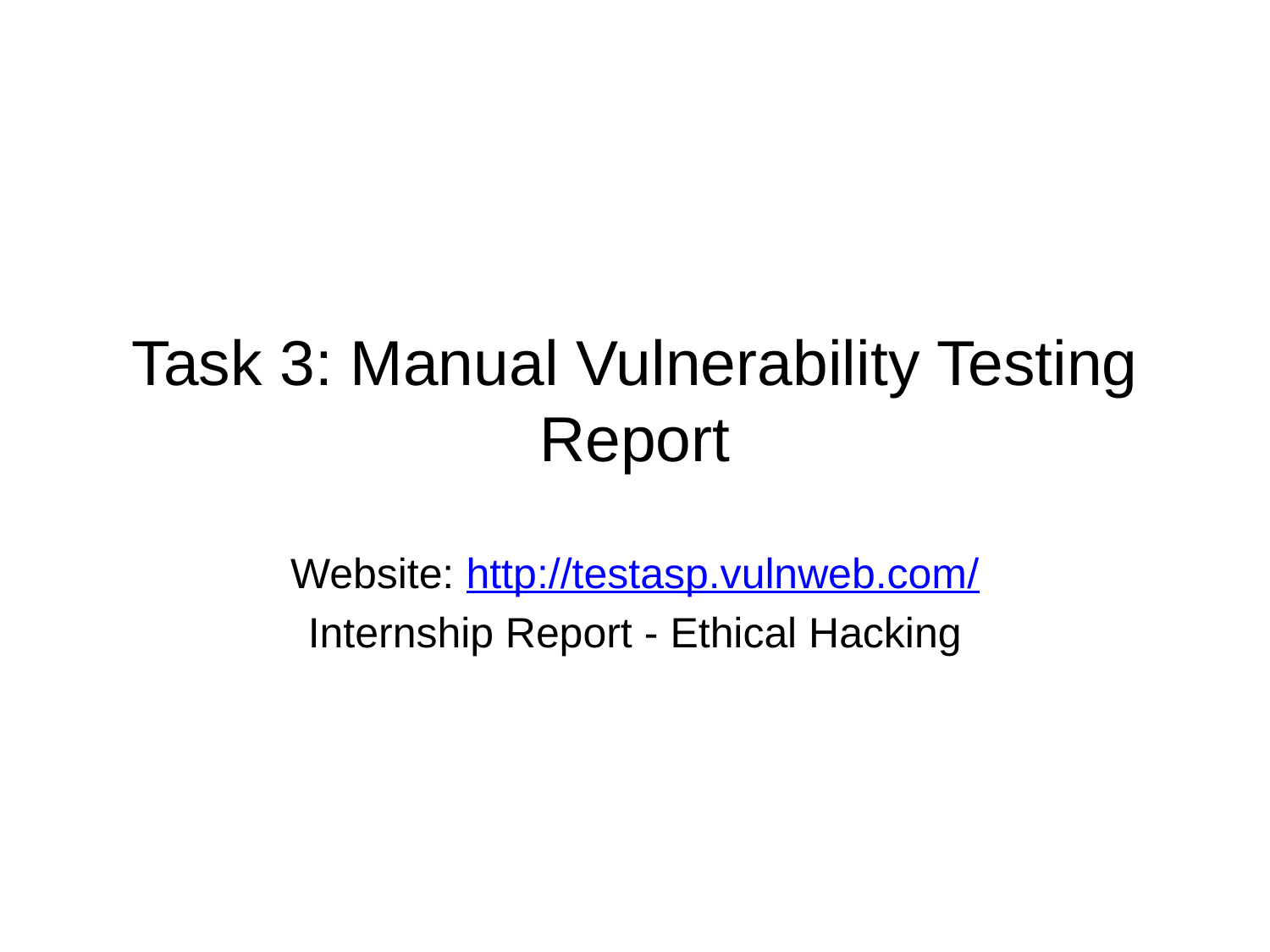

# Task 3: Manual Vulnerability Testing Report
Website: http://testasp.vulnweb.com/
Internship Report - Ethical Hacking